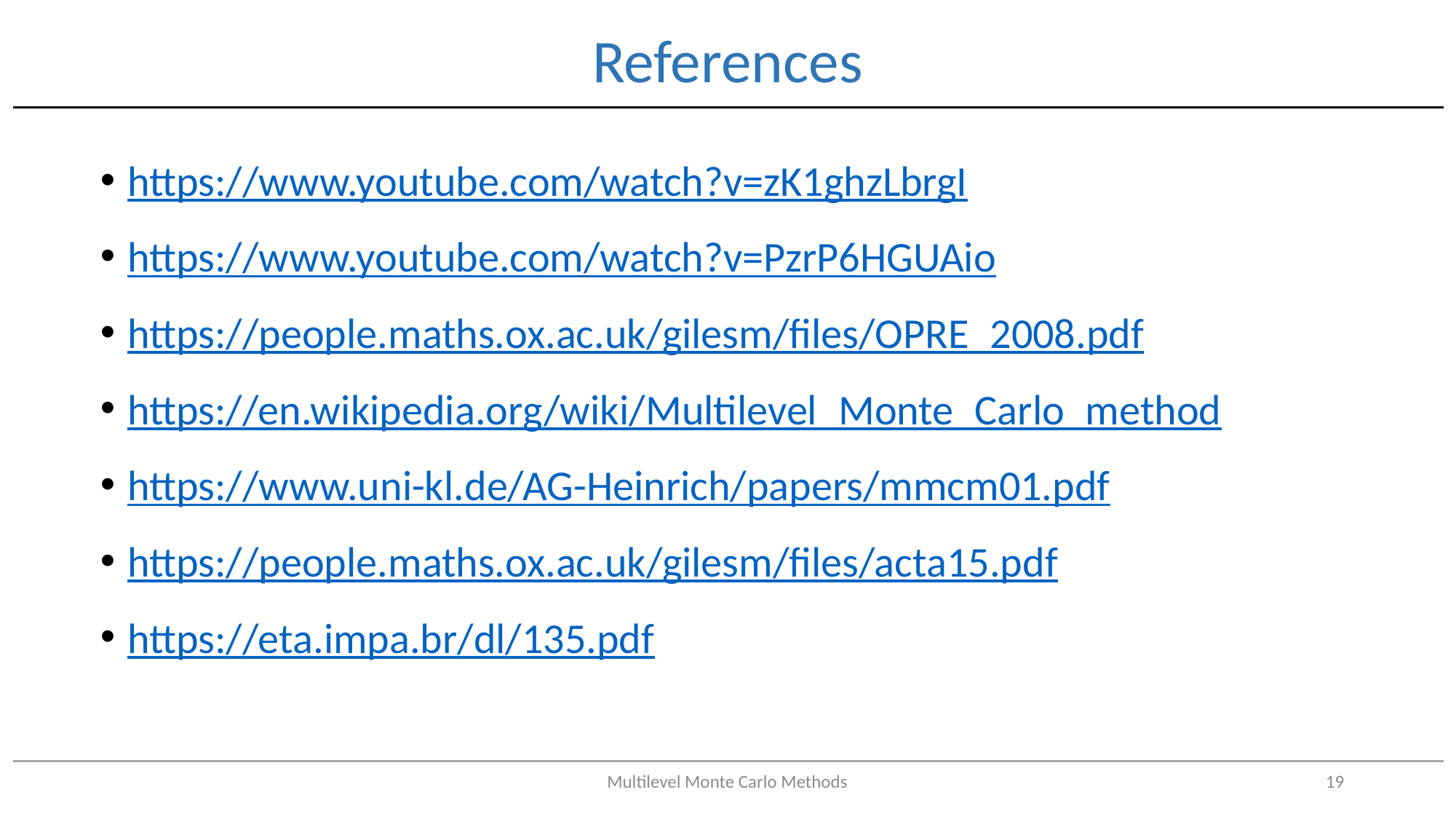

# References

https://www.youtube.com/watch?v=zK1ghzLbrgI
https://www.youtube.com/watch?v=PzrP6HGUAio
https://people.maths.ox.ac.uk/gilesm/files/OPRE_2008.pdf
https://en.wikipedia.org/wiki/Multilevel_Monte_Carlo_method
https://www.uni-kl.de/AG-Heinrich/papers/mmcm01.pdf
https://people.maths.ox.ac.uk/gilesm/files/acta15.pdf
https://eta.impa.br/dl/135.pdf

Multilevel Monte Carlo Methods
19